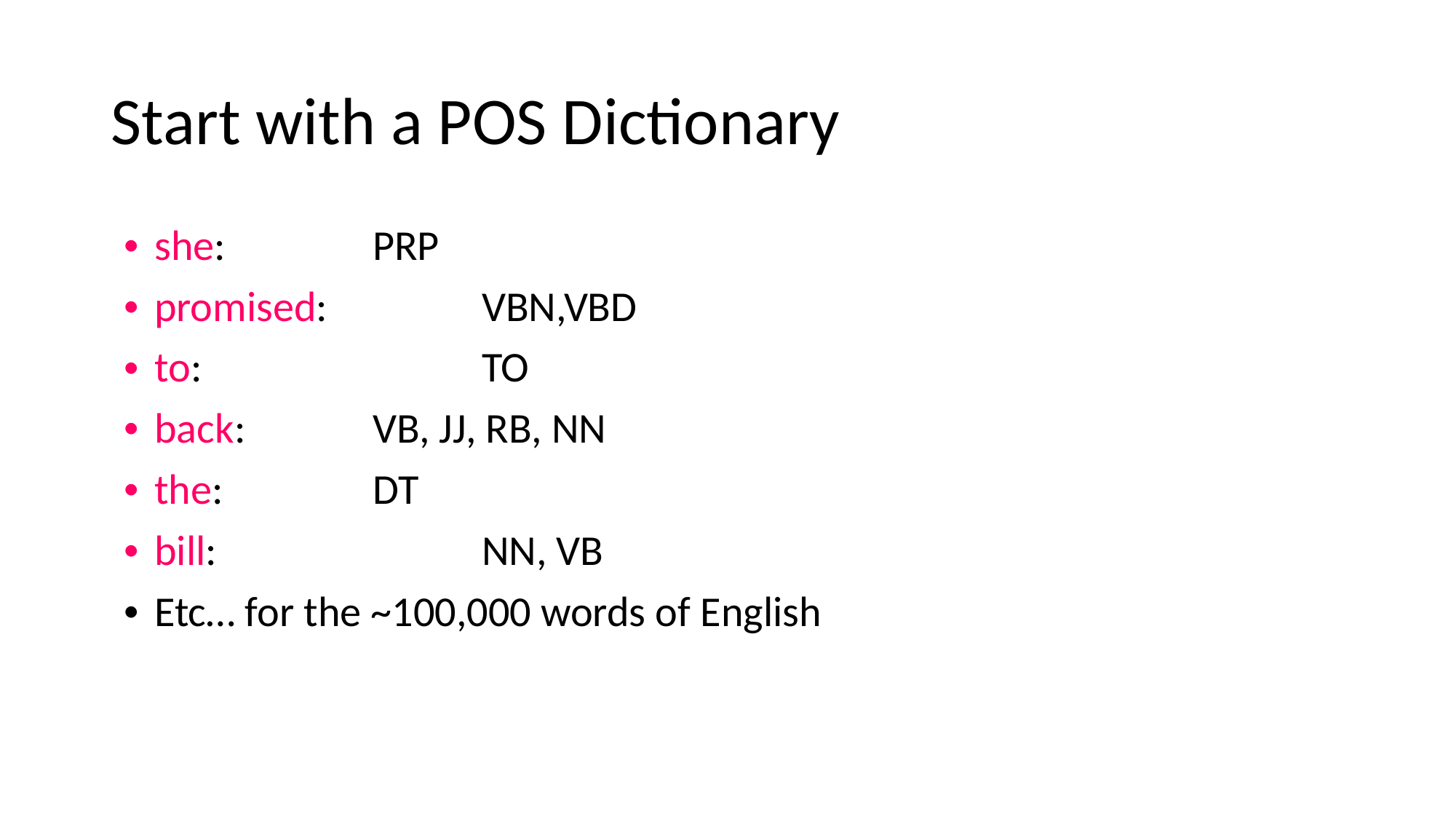

# Start with a POS Dictionary
she:		PRP
promised:		VBN,VBD
to:			TO
back:		VB, JJ, RB, NN
the:		DT
bill:			NN, VB
Etc… for the ~100,000 words of English